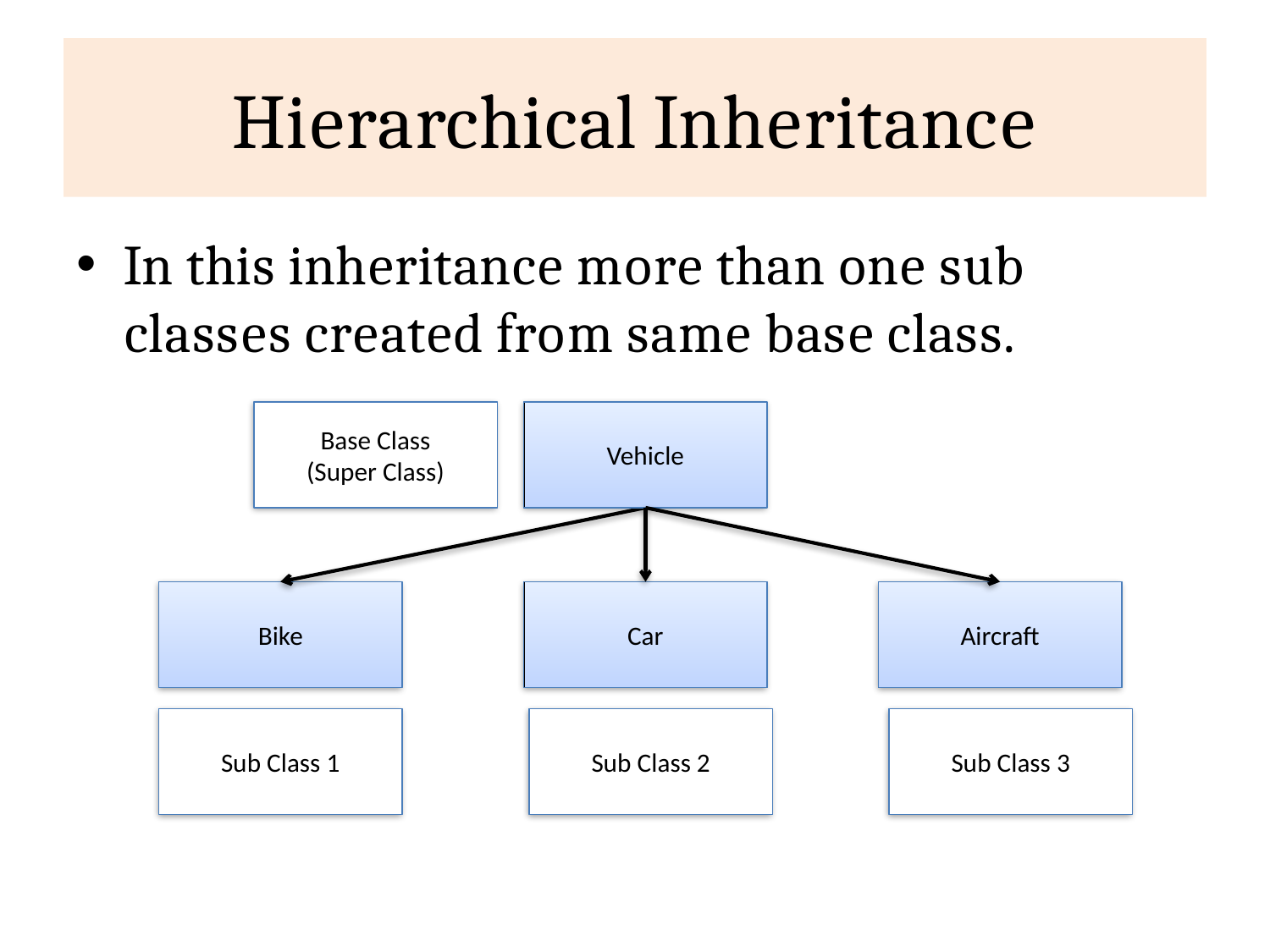

# Hierarchical Inheritance
In this inheritance more than one sub classes created from same base class.
Base Class
(Super Class)
Vehicle
Bike
Car
Aircraft
Sub Class 1
Sub Class 2
Sub Class 3